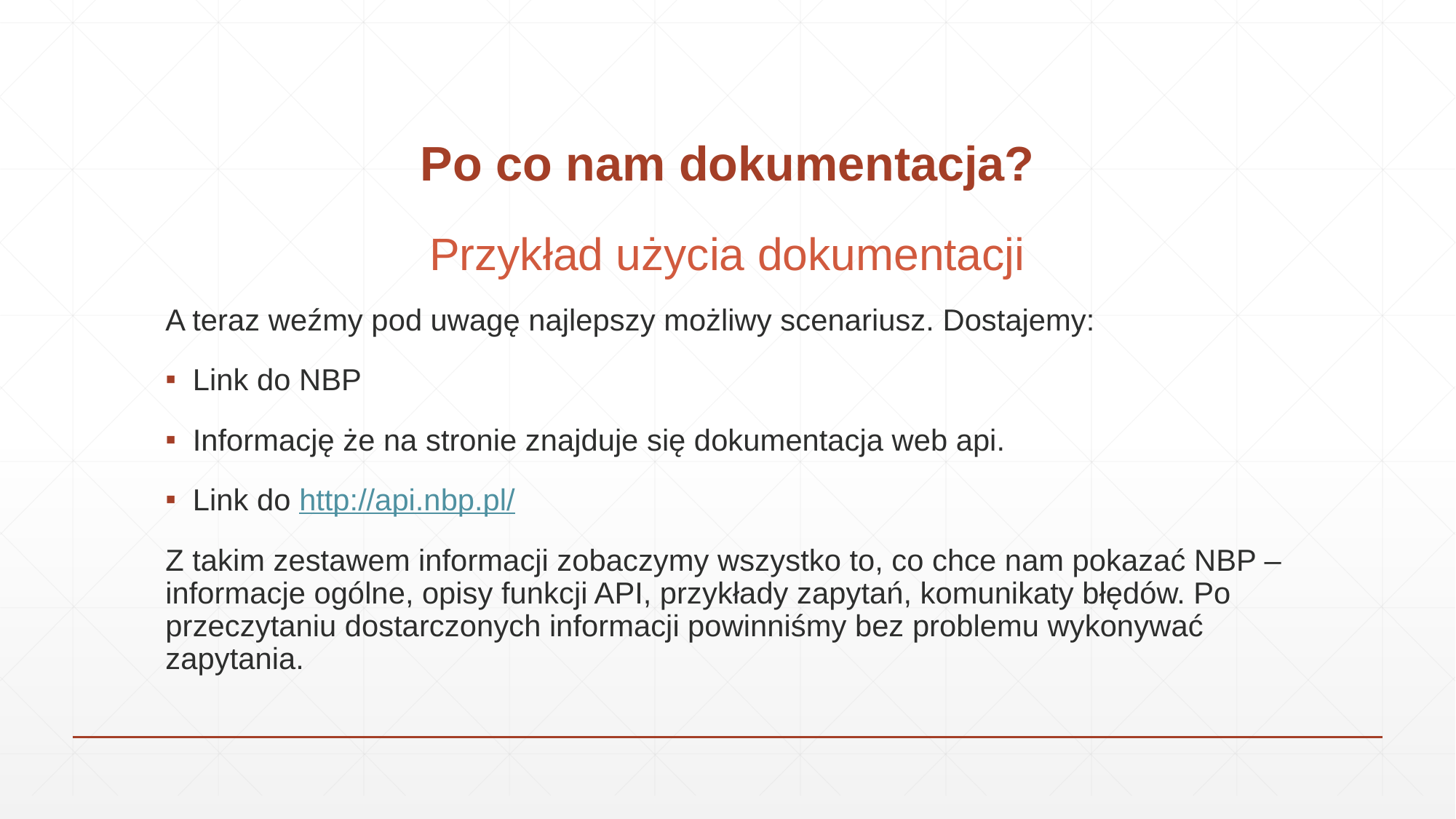

# Po co nam dokumentacja?
Przykład użycia dokumentacji
A teraz weźmy pod uwagę najlepszy możliwy scenariusz. Dostajemy:
Link do NBP
Informację że na stronie znajduje się dokumentacja web api.
Link do http://api.nbp.pl/
Z takim zestawem informacji zobaczymy wszystko to, co chce nam pokazać NBP – informacje ogólne, opisy funkcji API, przykłady zapytań, komunikaty błędów. Po przeczytaniu dostarczonych informacji powinniśmy bez problemu wykonywać zapytania.